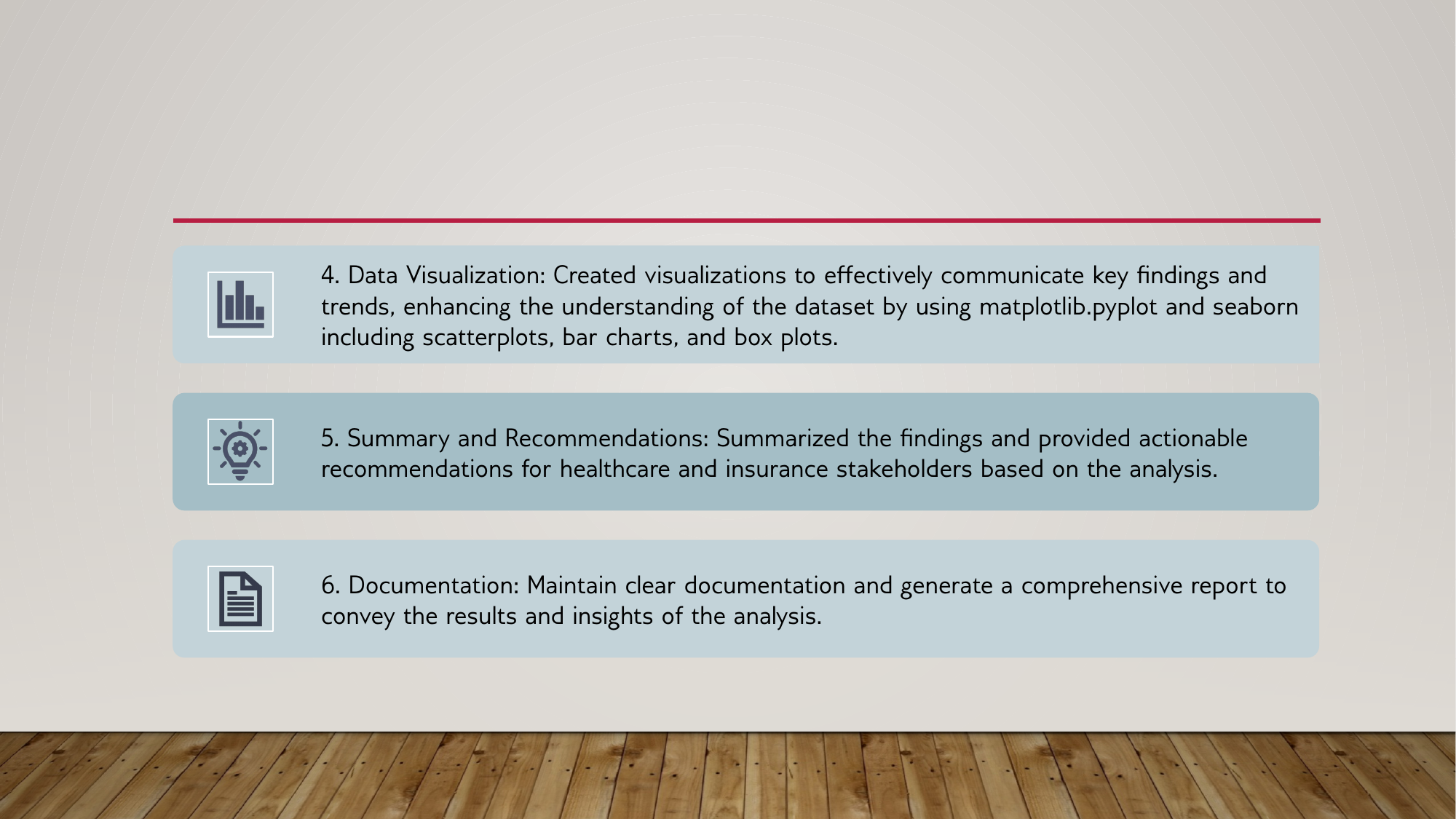

4. Data Visualization: Created visualizations to effectively communicate key findings and trends, enhancing the understanding of the dataset by using matplotlib.pyplot and seaborn including scatterplots, bar charts, and box plots.
5. Summary and Recommendations: Summarized the findings and provided actionable recommendations for healthcare and insurance stakeholders based on the analysis.
6. Documentation: Maintain clear documentation and generate a comprehensive report to convey the results and insights of the analysis.